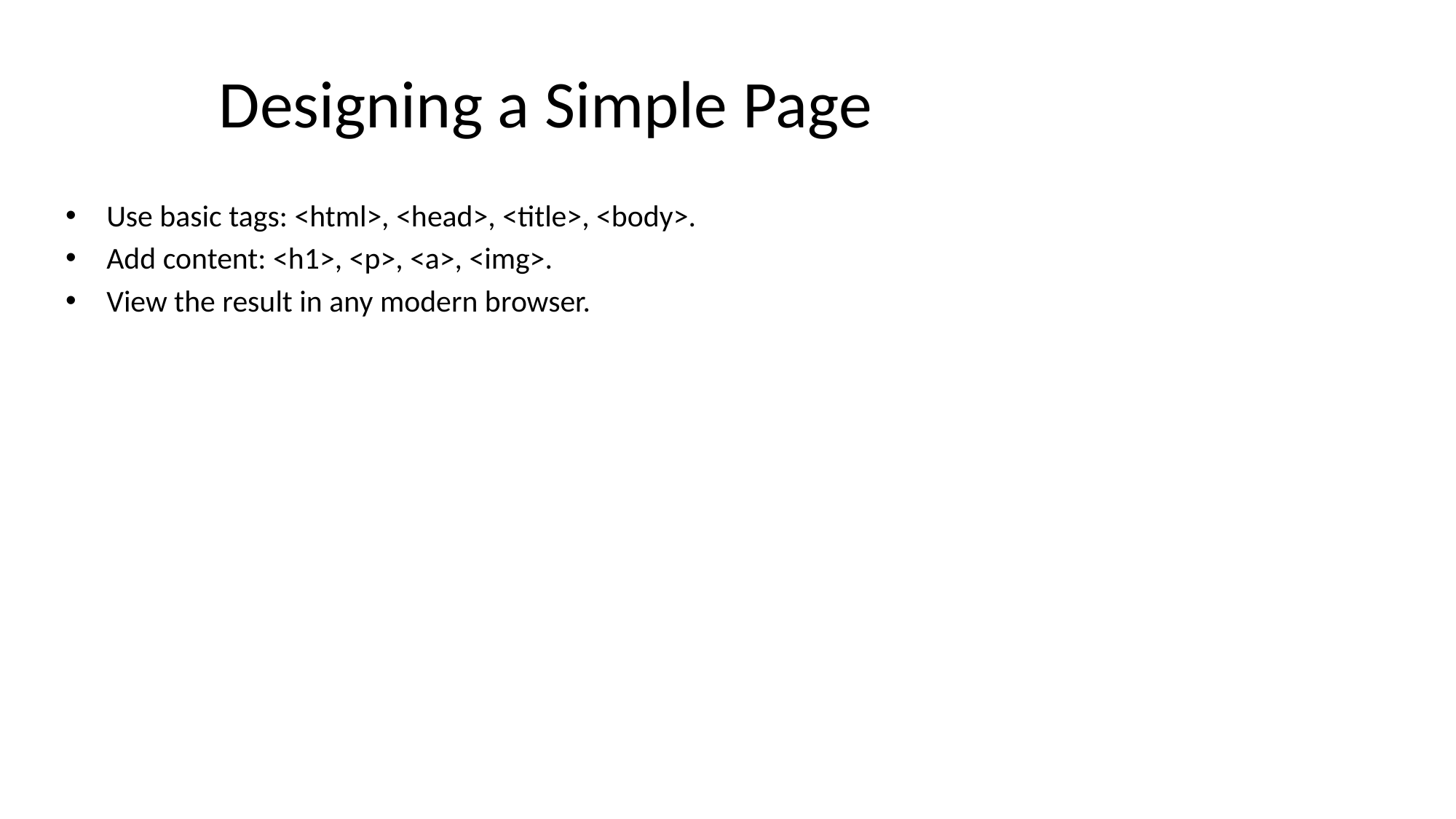

# Designing a Simple Page
Use basic tags: <html>, <head>, <title>, <body>.
Add content: <h1>, <p>, <a>, <img>.
View the result in any modern browser.